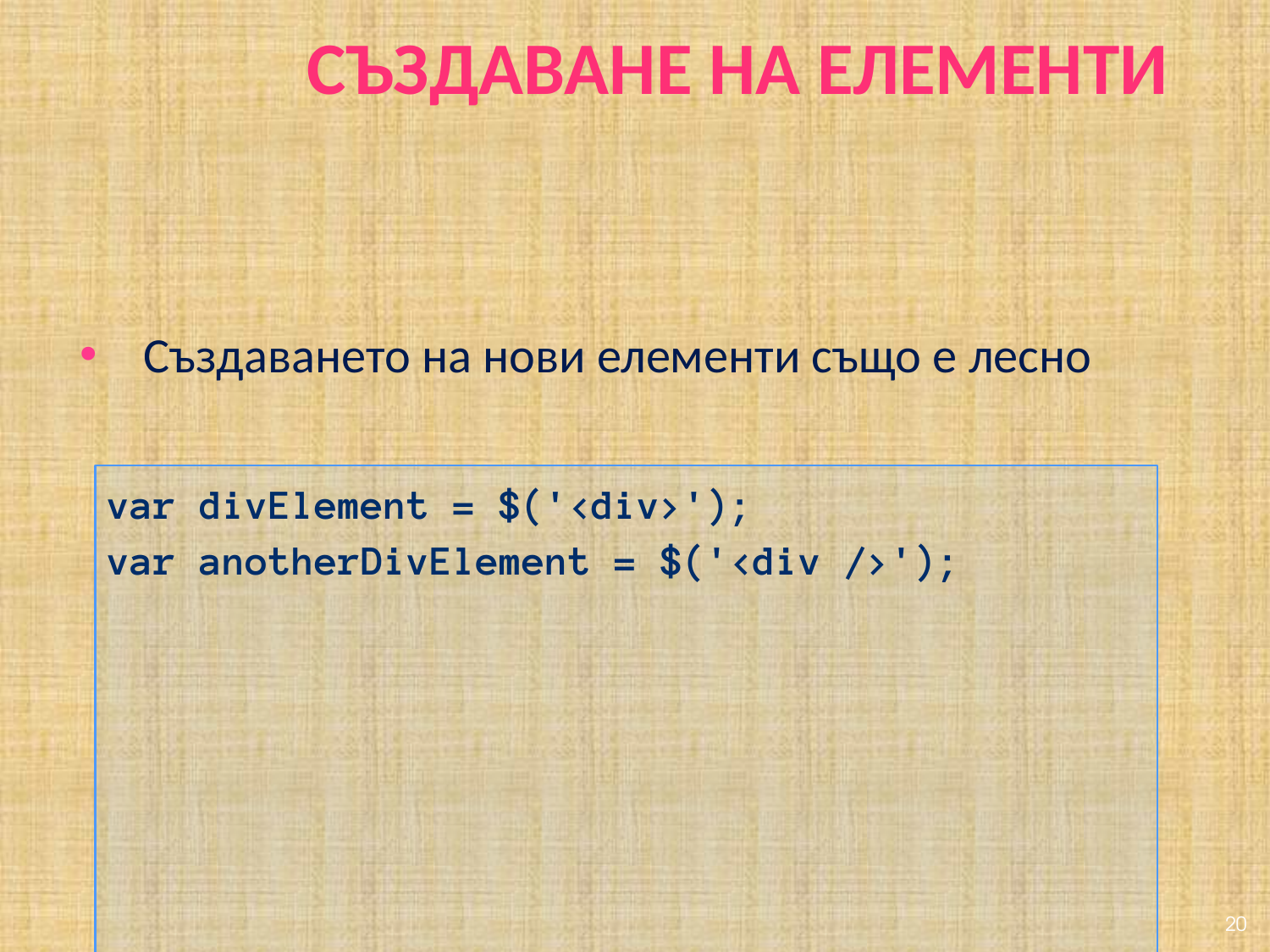

# Създаване на елементи
Създаването на нови елементи също е лесно
var divElement = $('<div>');
var anotherDivElement = $('<div />');
20